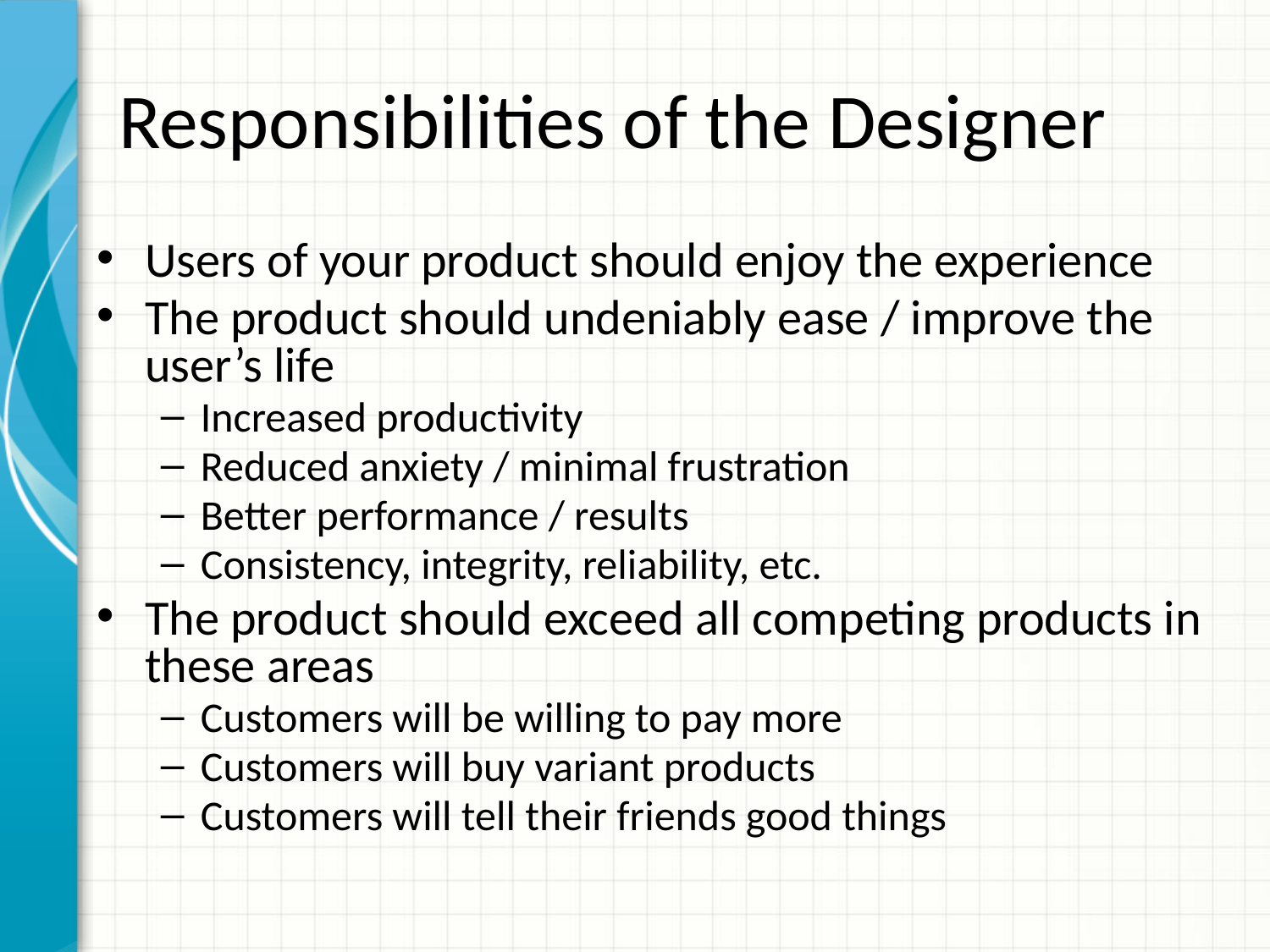

# Responsibilities of the Designer
Users of your product should enjoy the experience
The product should undeniably ease / improve the user’s life
Increased productivity
Reduced anxiety / minimal frustration
Better performance / results
Consistency, integrity, reliability, etc.
The product should exceed all competing products in these areas
Customers will be willing to pay more
Customers will buy variant products
Customers will tell their friends good things